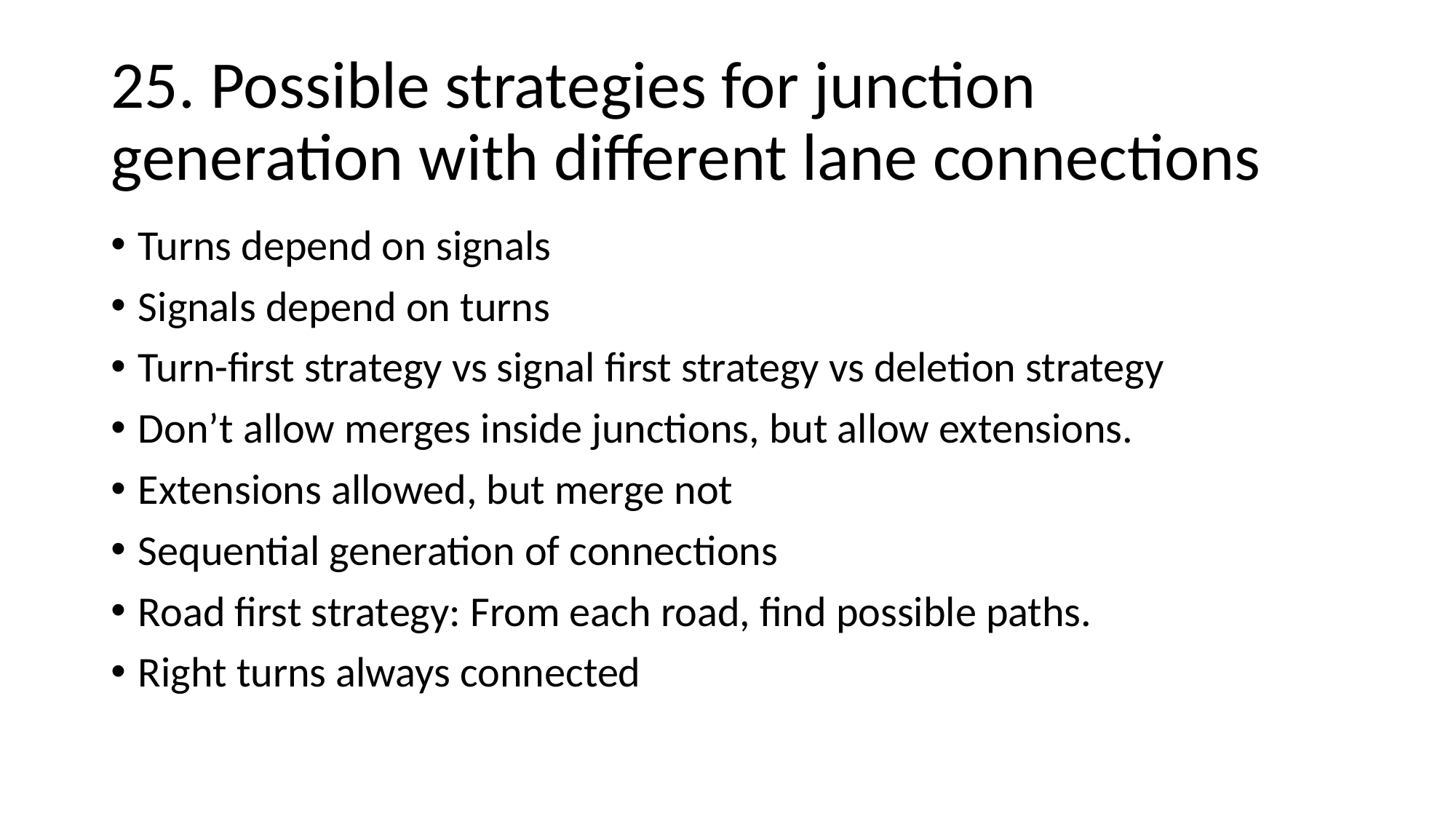

# 25. Possible strategies for junction generation with different lane connections
Turns depend on signals
Signals depend on turns
Turn-first strategy vs signal first strategy vs deletion strategy
Don’t allow merges inside junctions, but allow extensions.
Extensions allowed, but merge not
Sequential generation of connections
Road first strategy: From each road, find possible paths.
Right turns always connected